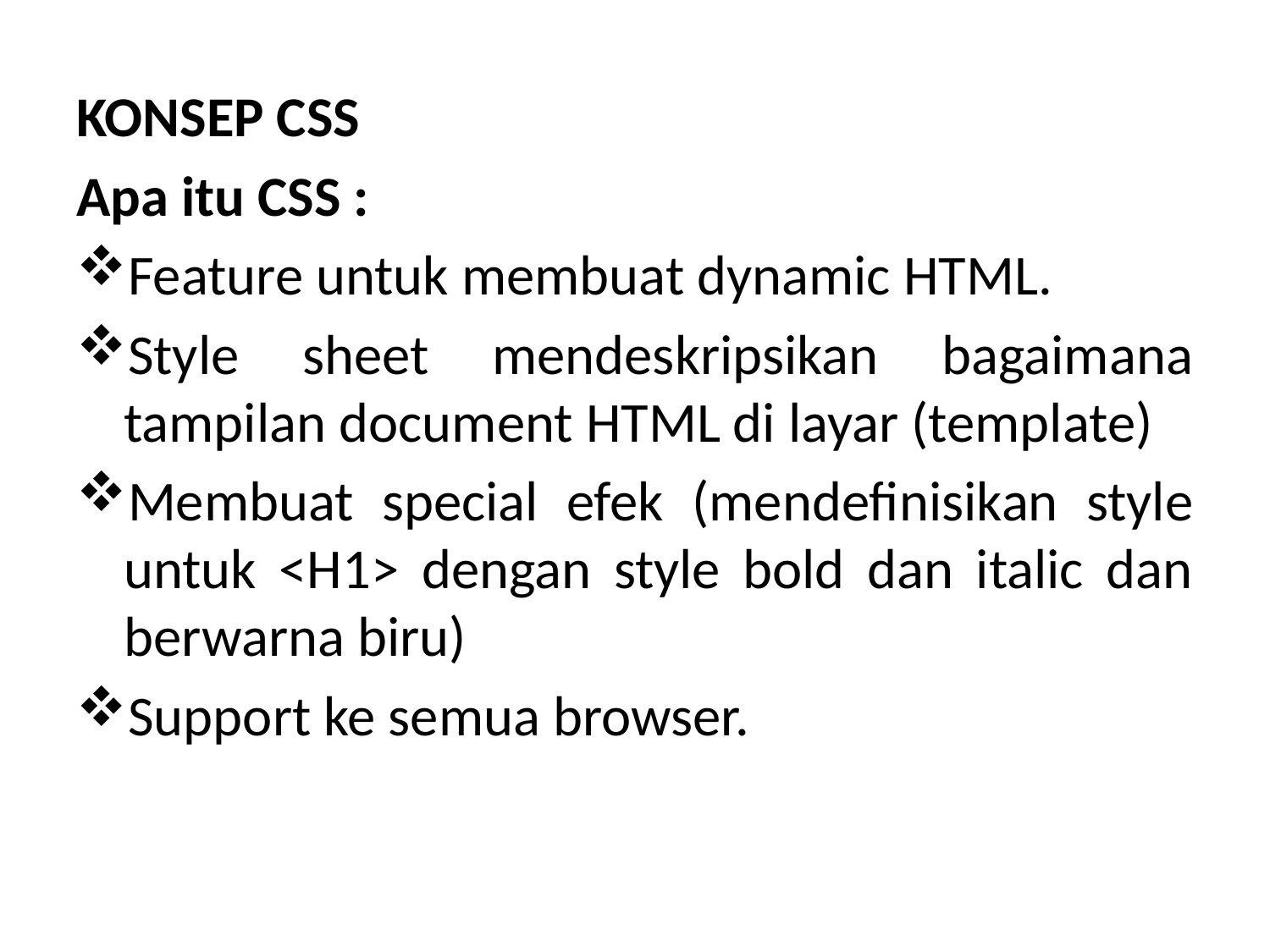

KONSEP CSS
Apa itu CSS :
Feature untuk membuat dynamic HTML.
Style sheet mendeskripsikan bagaimana tampilan document HTML di layar (template)
Membuat special efek (mendefinisikan style untuk <H1> dengan style bold dan italic dan berwarna biru)
Support ke semua browser.